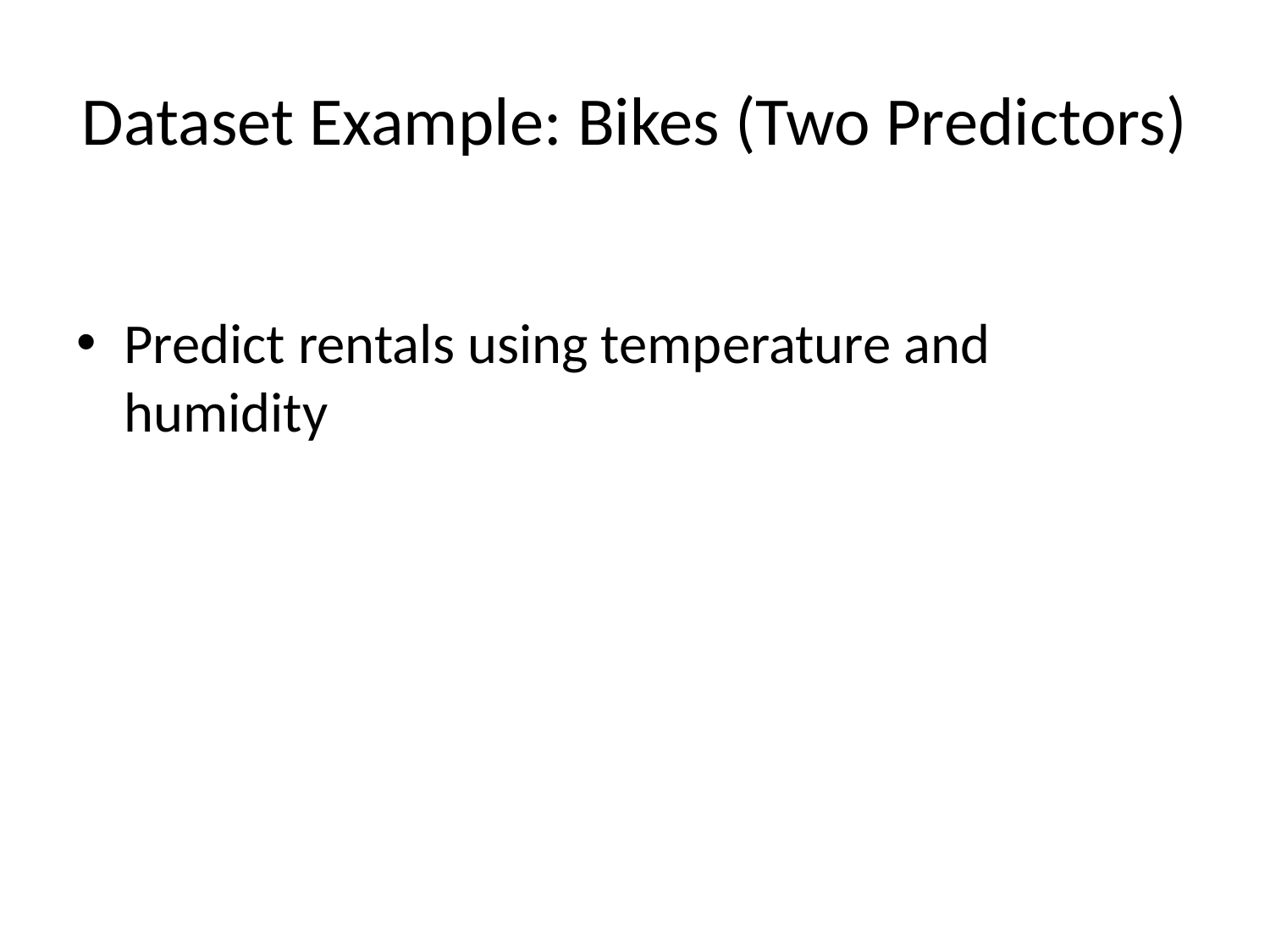

# Dataset Example: Bikes (Two Predictors)

Predict rentals using temperature and humidity